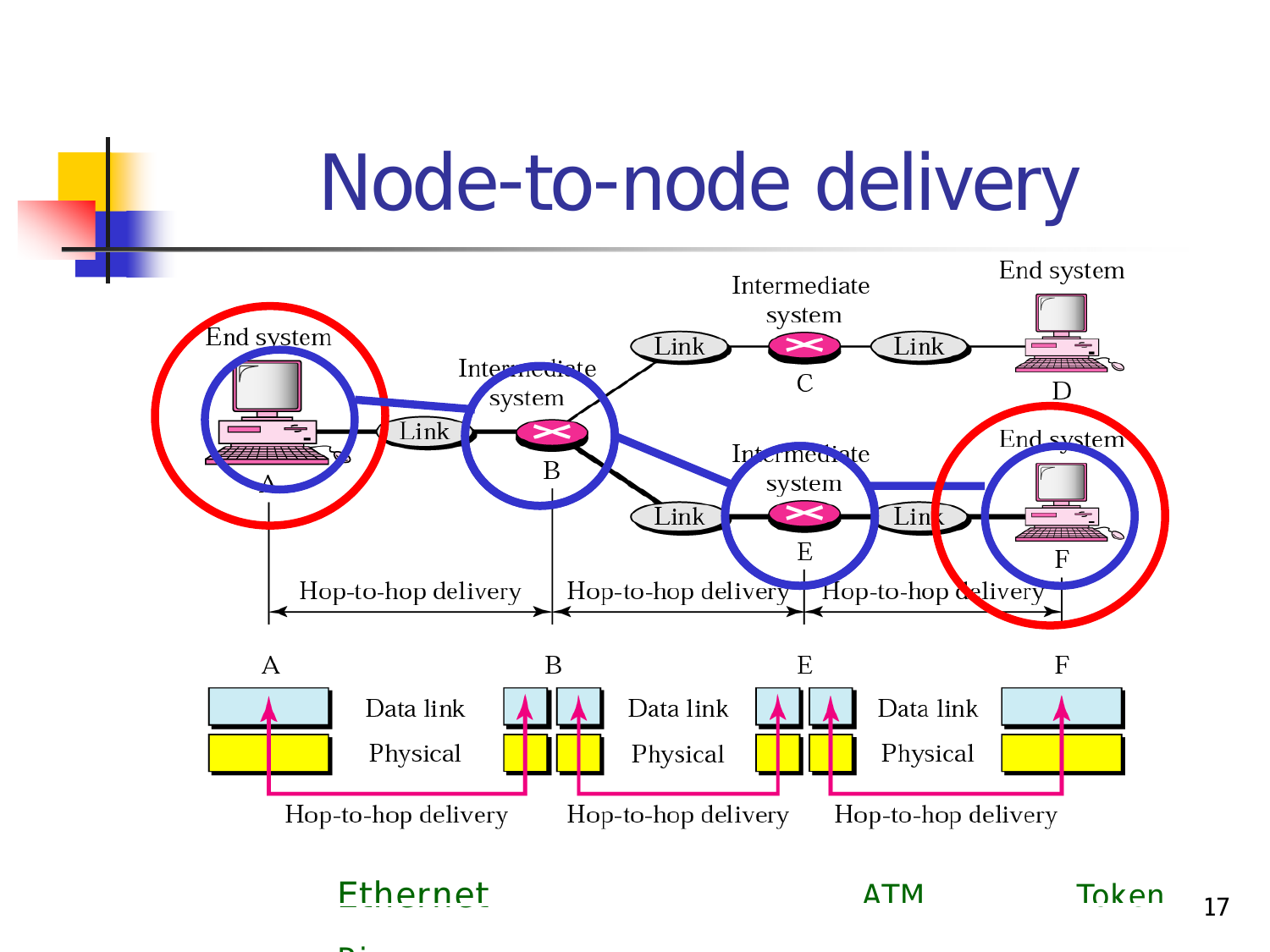

# Node-to-node delivery

Ethernet	ATM	Token Ring
17